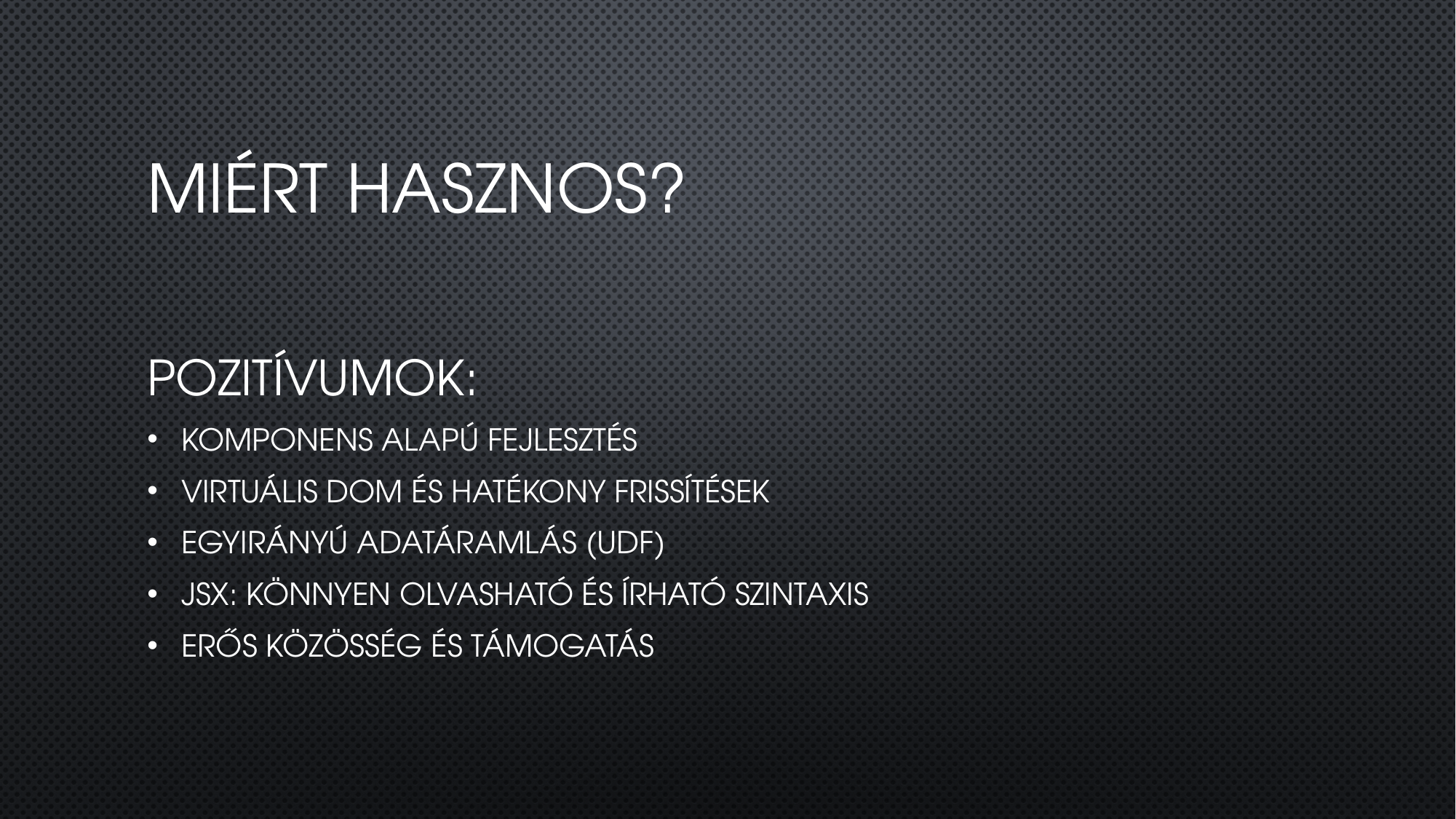

# Miért hasznos?
Pozitívumok:
Komponens alapú fejlesztés
Virtuális dom és hatékony frissítések
Egyirányú adatáramlás (UDF)
Jsx: könnyen olvasható és írható szintaxis
Erős közösség és támogatás